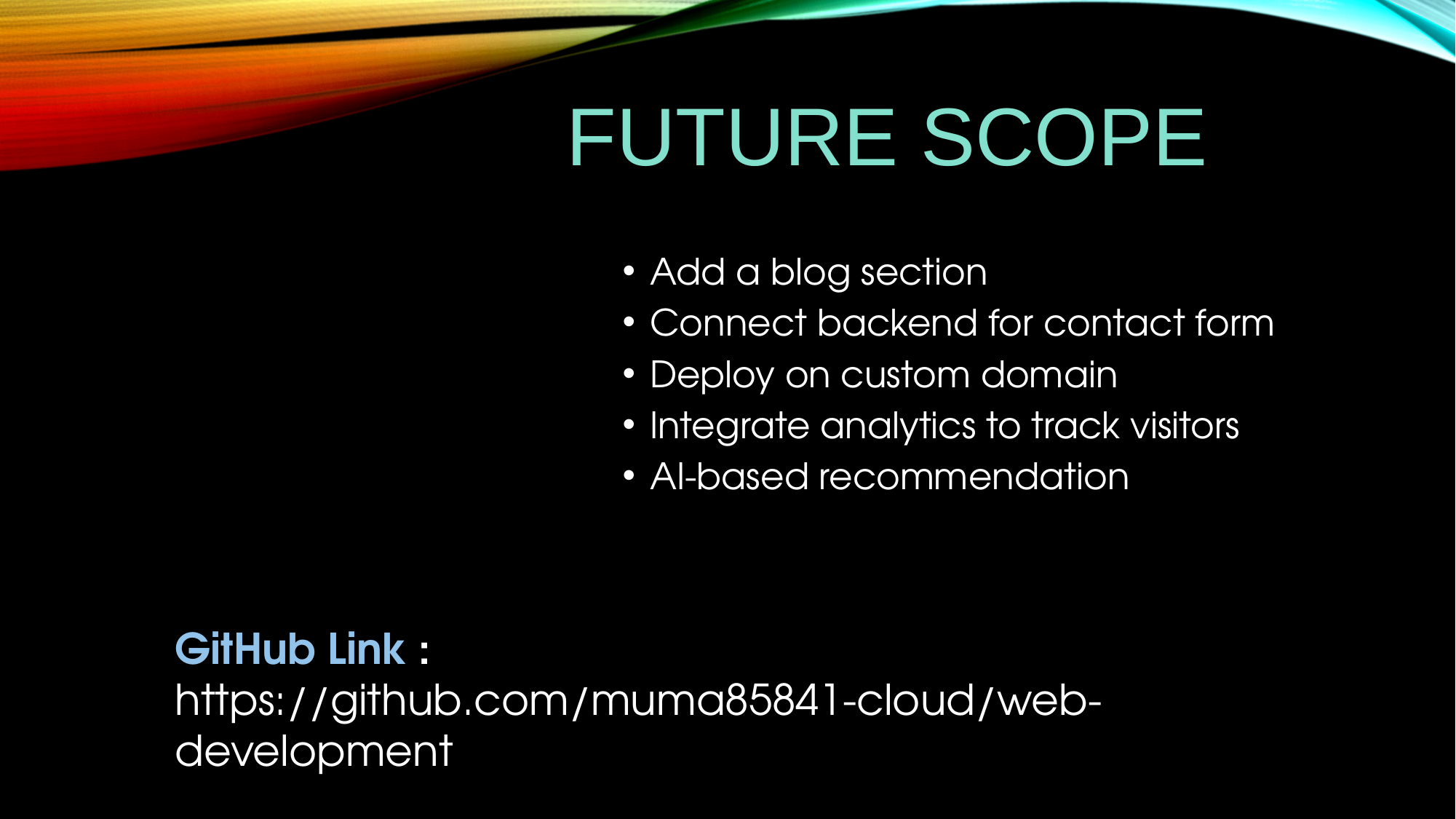

# future scope

Add a blog section
Connect backend for contact form
Deploy on custom domain
Integrate analytics to track visitors
AI-based recommendation
GitHub Link : https://github.com/muma85841-cloud/web-development